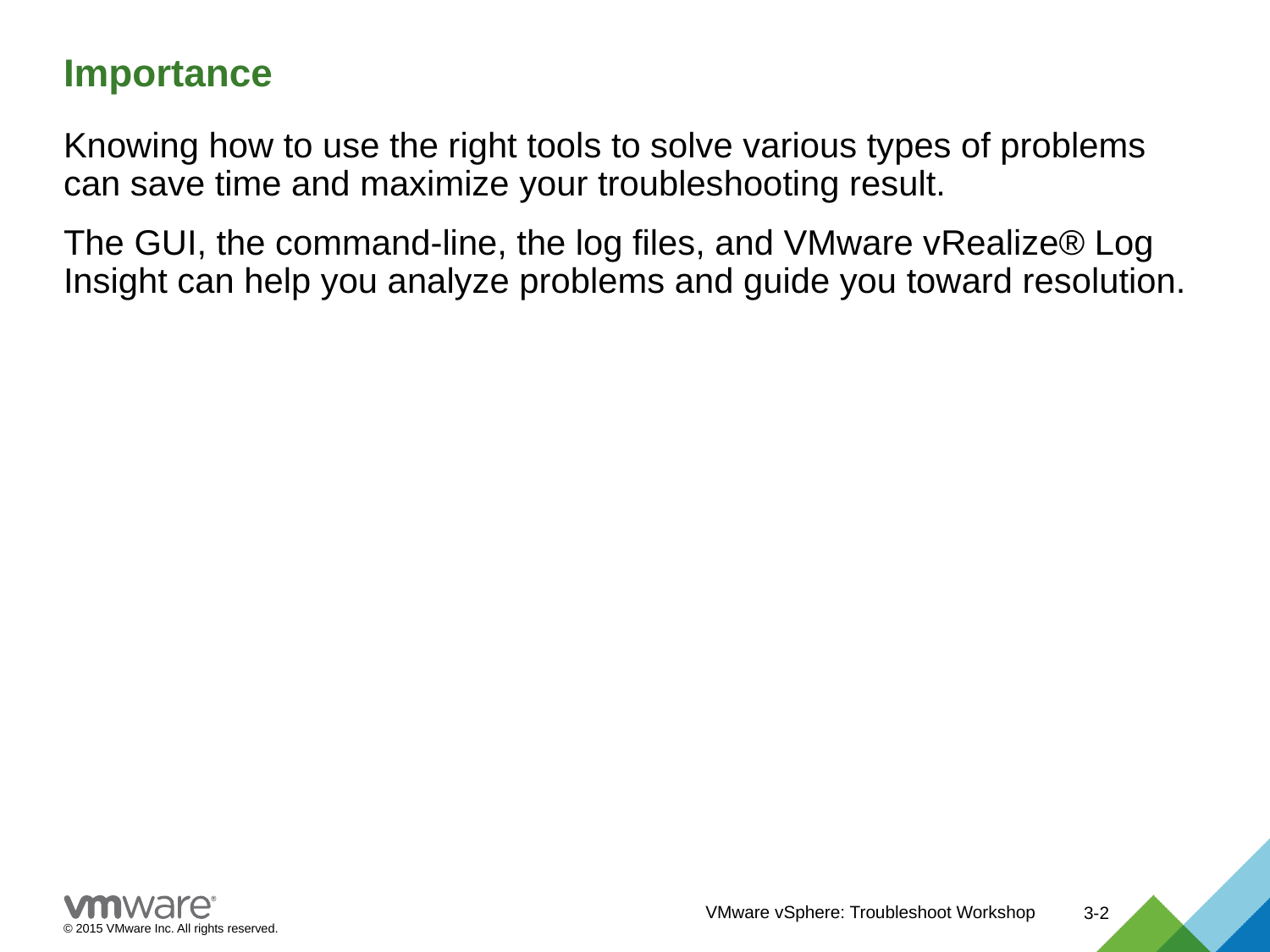

# Importance
Knowing how to use the right tools to solve various types of problems can save time and maximize your troubleshooting result.
The GUI, the command-line, the log files, and VMware vRealize® Log Insight can help you analyze problems and guide you toward resolution.